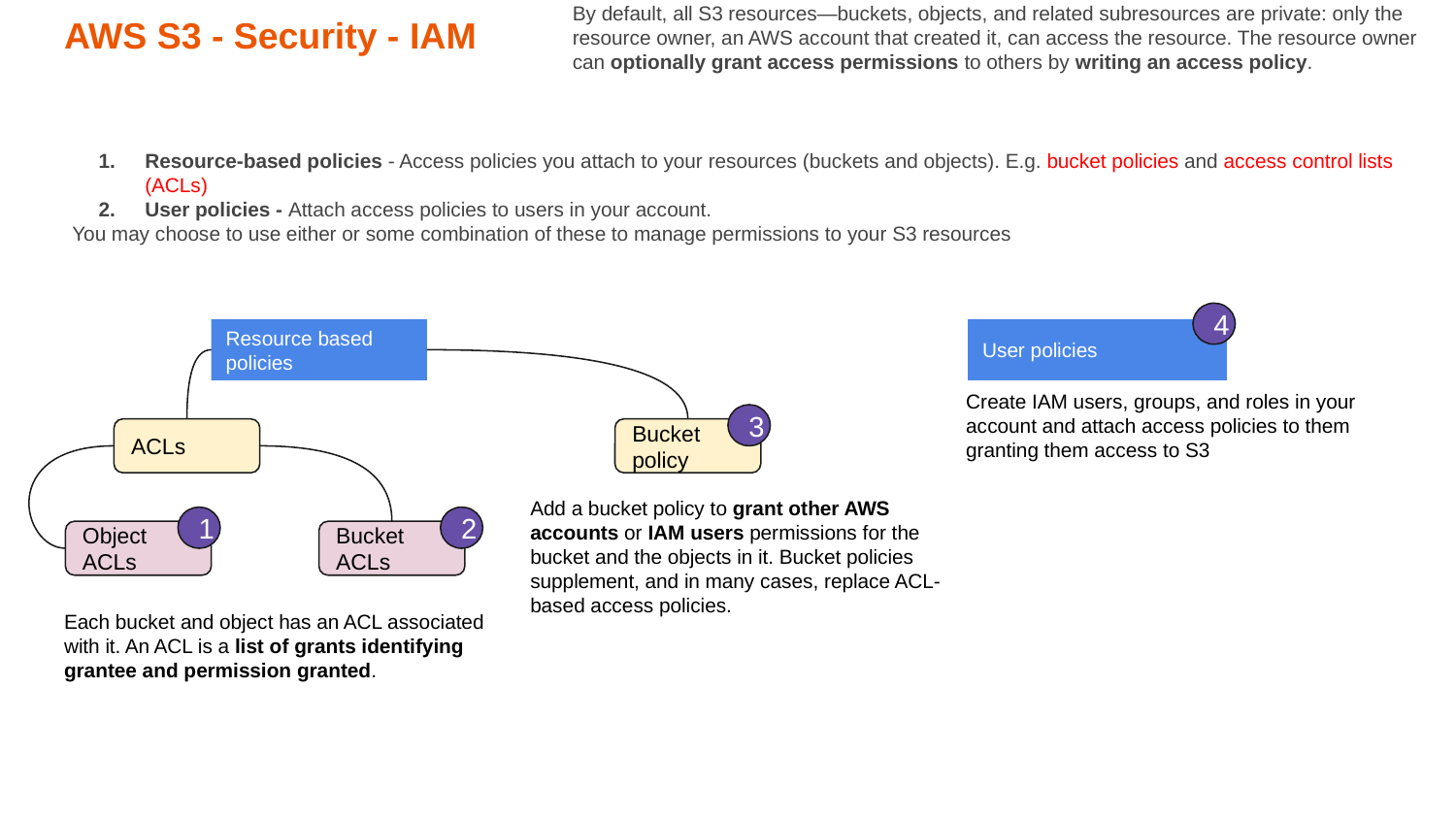

By default, all S3 resources—buckets, objects, and related subresources are private: only the resource owner, an AWS account that created it, can access the resource. The resource owner can optionally grant access permissions to others by writing an access policy.
# AWS S3 - Security - IAM
Resource-based policies - Access policies you attach to your resources (buckets and objects). E.g. bucket policies and access control lists (ACLs)
User policies - Attach access policies to users in your account.
You may choose to use either or some combination of these to manage permissions to your S3 resources
4
Resource based policies
User policies
Create IAM users, groups, and roles in your account and attach access policies to them granting them access to S3
3
ACLs
Bucket policy
Add a bucket policy to grant other AWS accounts or IAM users permissions for the bucket and the objects in it. Bucket policies supplement, and in many cases, replace ACL-based access policies.
1
2
Object ACLs
Bucket ACLs
Each bucket and object has an ACL associated with it. An ACL is a list of grants identifying grantee and permission granted.